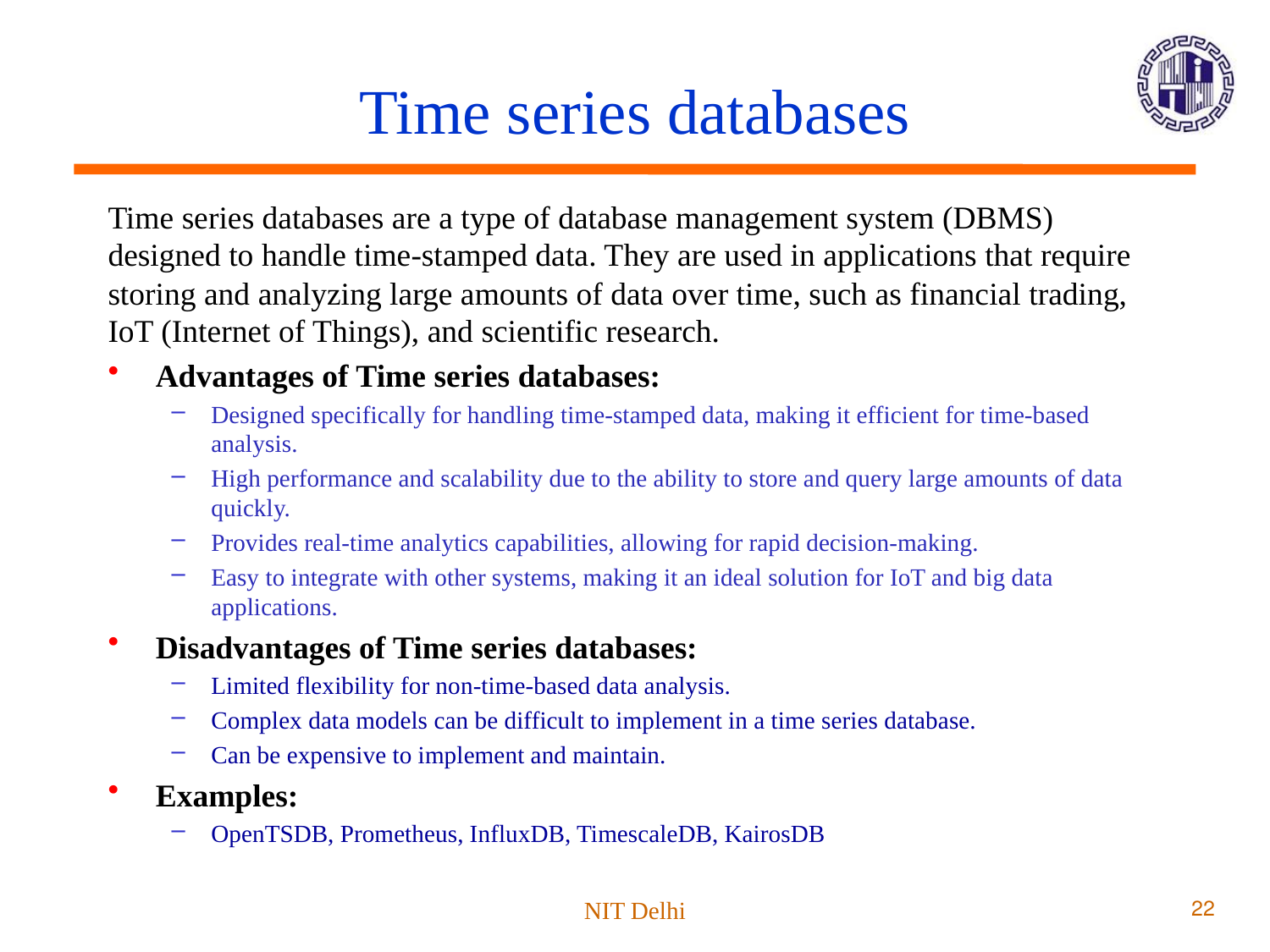

# Time series databases
Time series databases are a type of database management system (DBMS) designed to handle time-stamped data. They are used in applications that require storing and analyzing large amounts of data over time, such as financial trading, IoT (Internet of Things), and scientific research.
Advantages of Time series databases:
Designed specifically for handling time-stamped data, making it efficient for time-based analysis.
High performance and scalability due to the ability to store and query large amounts of data quickly.
Provides real-time analytics capabilities, allowing for rapid decision-making.
Easy to integrate with other systems, making it an ideal solution for IoT and big data applications.
Disadvantages of Time series databases:
Limited flexibility for non-time-based data analysis.
Complex data models can be difficult to implement in a time series database.
Can be expensive to implement and maintain.
Examples:
OpenTSDB, Prometheus, InfluxDB, TimescaleDB, KairosDB

NIT Delhi
22